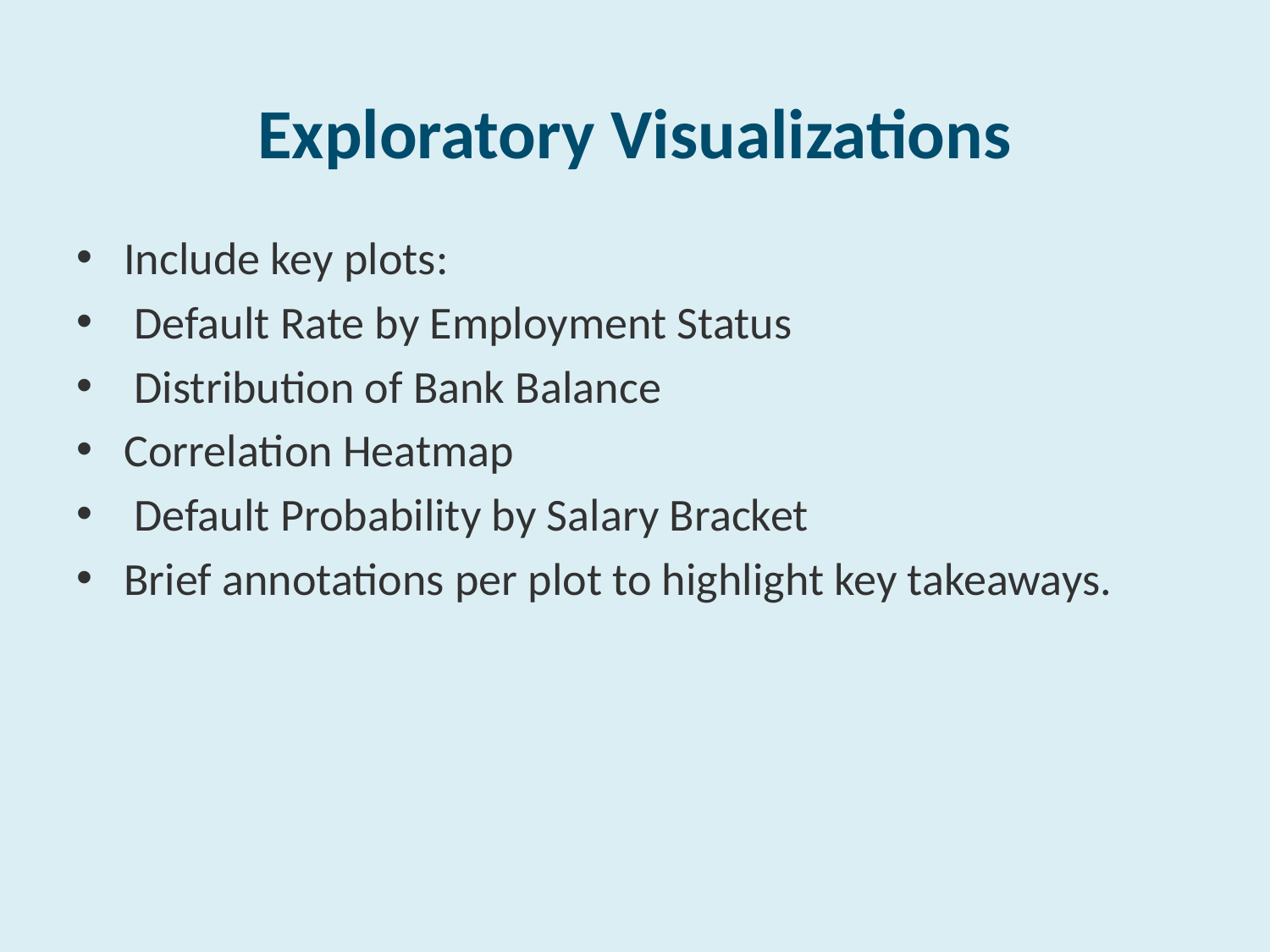

# Exploratory Visualizations
Include key plots:
 Default Rate by Employment Status
 Distribution of Bank Balance
Correlation Heatmap
 Default Probability by Salary Bracket
Brief annotations per plot to highlight key takeaways.